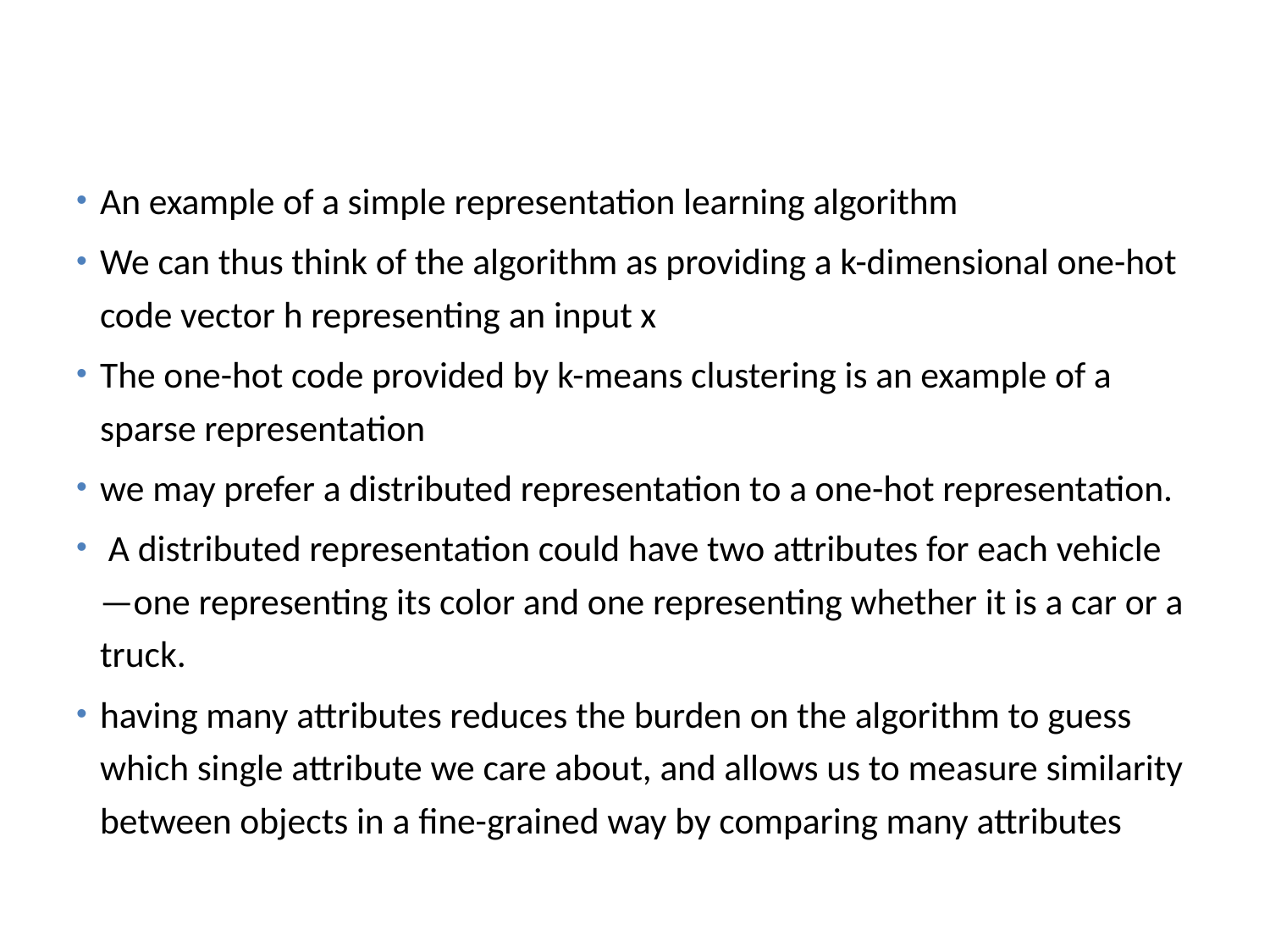

# k-means Clustering
An example of a simple representation learning algorithm
We can thus think of the algorithm as providing a k-dimensional one-hot code vector h representing an input x
The one-hot code provided by k-means clustering is an example of a sparse representation
we may prefer a distributed representation to a one-hot representation.
 A distributed representation could have two attributes for each vehicle—one representing its color and one representing whether it is a car or a truck.
having many attributes reduces the burden on the algorithm to guess which single attribute we care about, and allows us to measure similarity between objects in a ﬁne-grained way by comparing many attributes